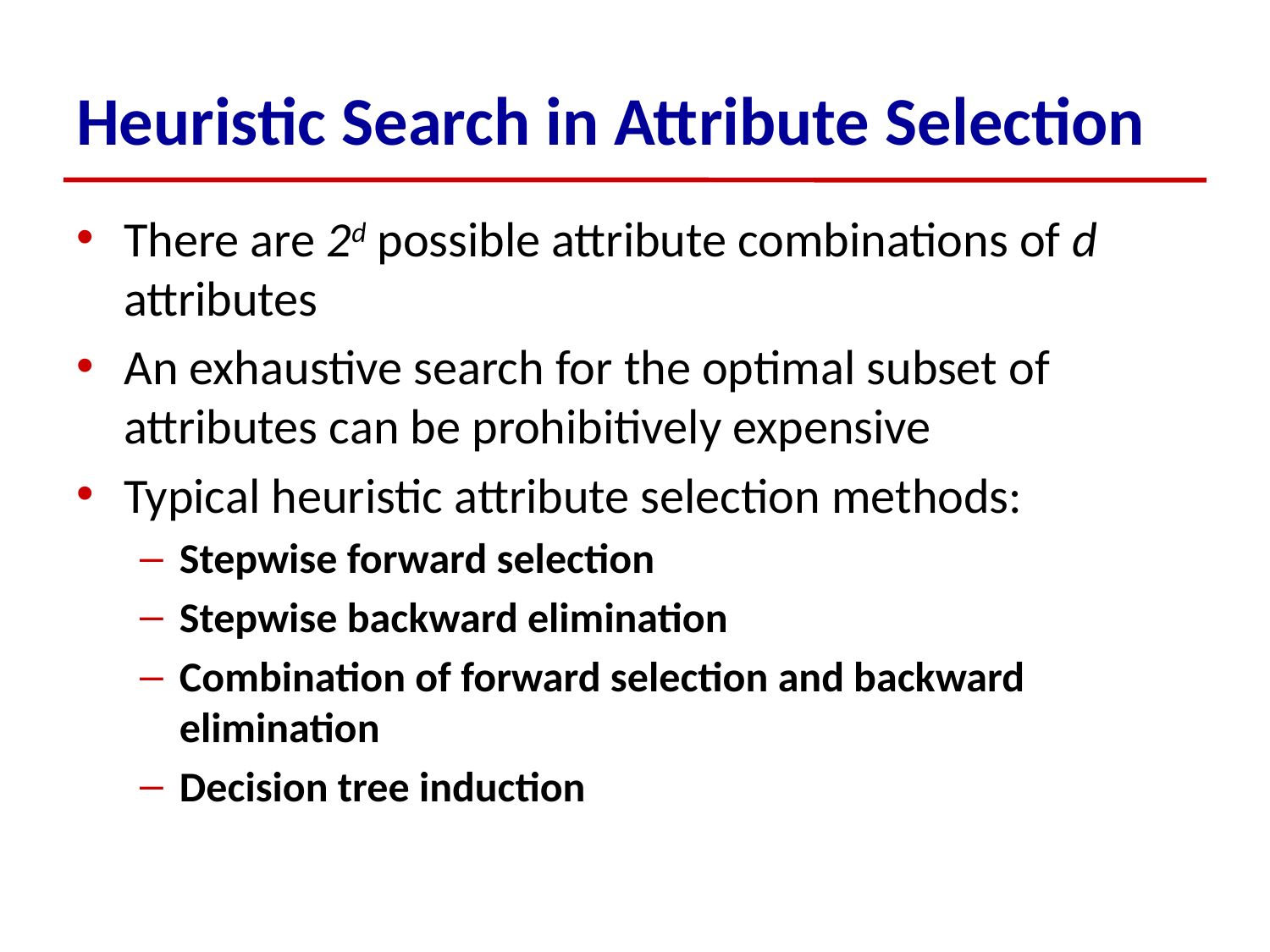

# Heuristic Search in Attribute Selection
There are 2d possible attribute combinations of d  attributes
An exhaustive search for the optimal subset of attributes can be prohibitively expensive
Typical heuristic attribute selection methods:
Stepwise forward selection
Stepwise backward elimination
Combination of forward selection and backward elimination
Decision tree induction